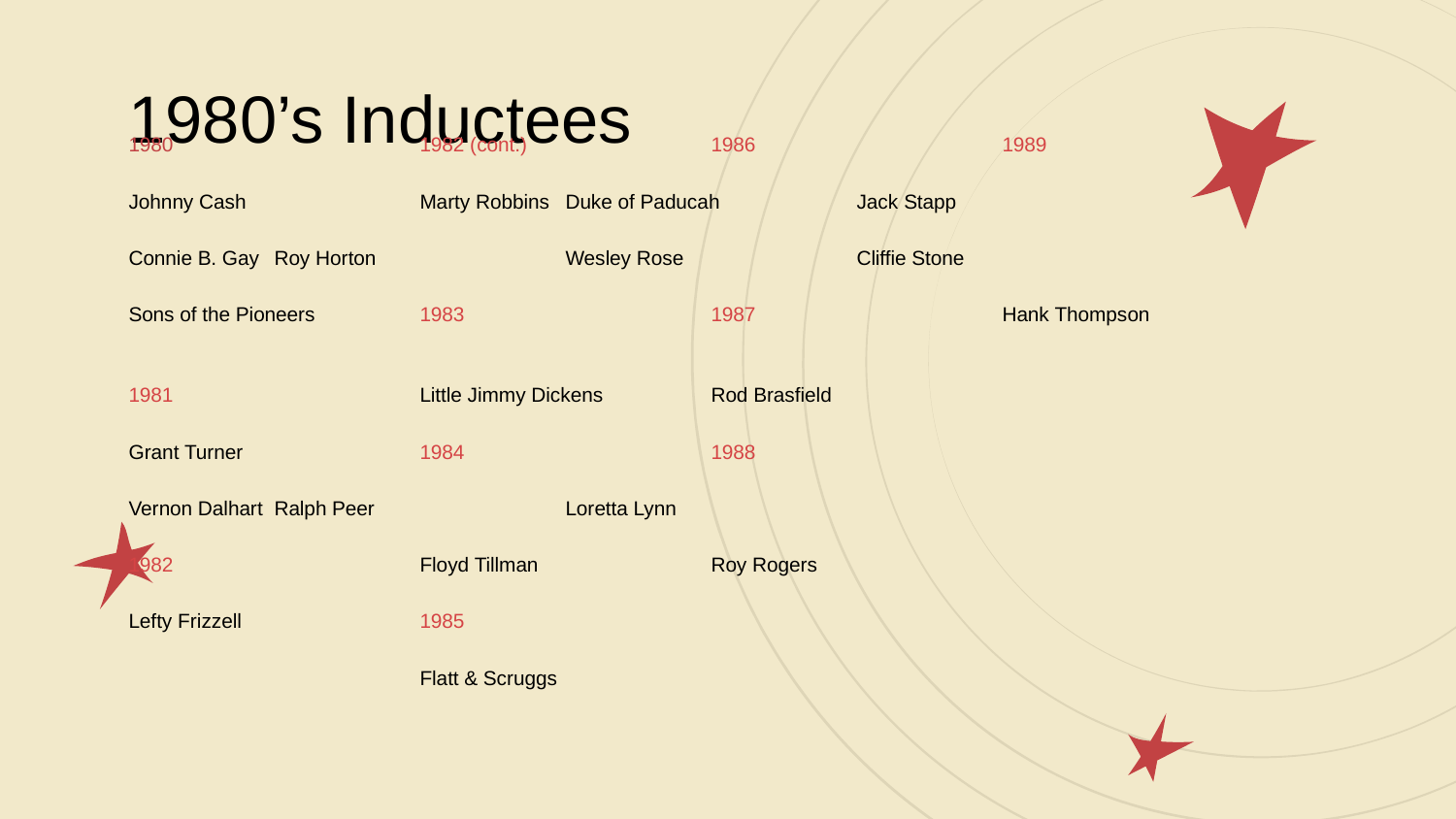

# 1980’s Inductees
1980		1982 (cont.)		1986		1989
Johnny Cash		Marty Robbins 	Duke of Paducah	Jack Stapp
Connie B. Gay	Roy Horton 		Wesley Rose 		Cliffie Stone
Sons of the Pioneers	1983	  	1987		Hank Thompson
1981		Little Jimmy Dickens 	Rod Brasfield
Grant Turner		1984		1988
Vernon Dalhart	Ralph Peer		Loretta Lynn
1982		Floyd Tillman		Roy Rogers
Lefty Frizzell		1985
		Flatt & Scruggs